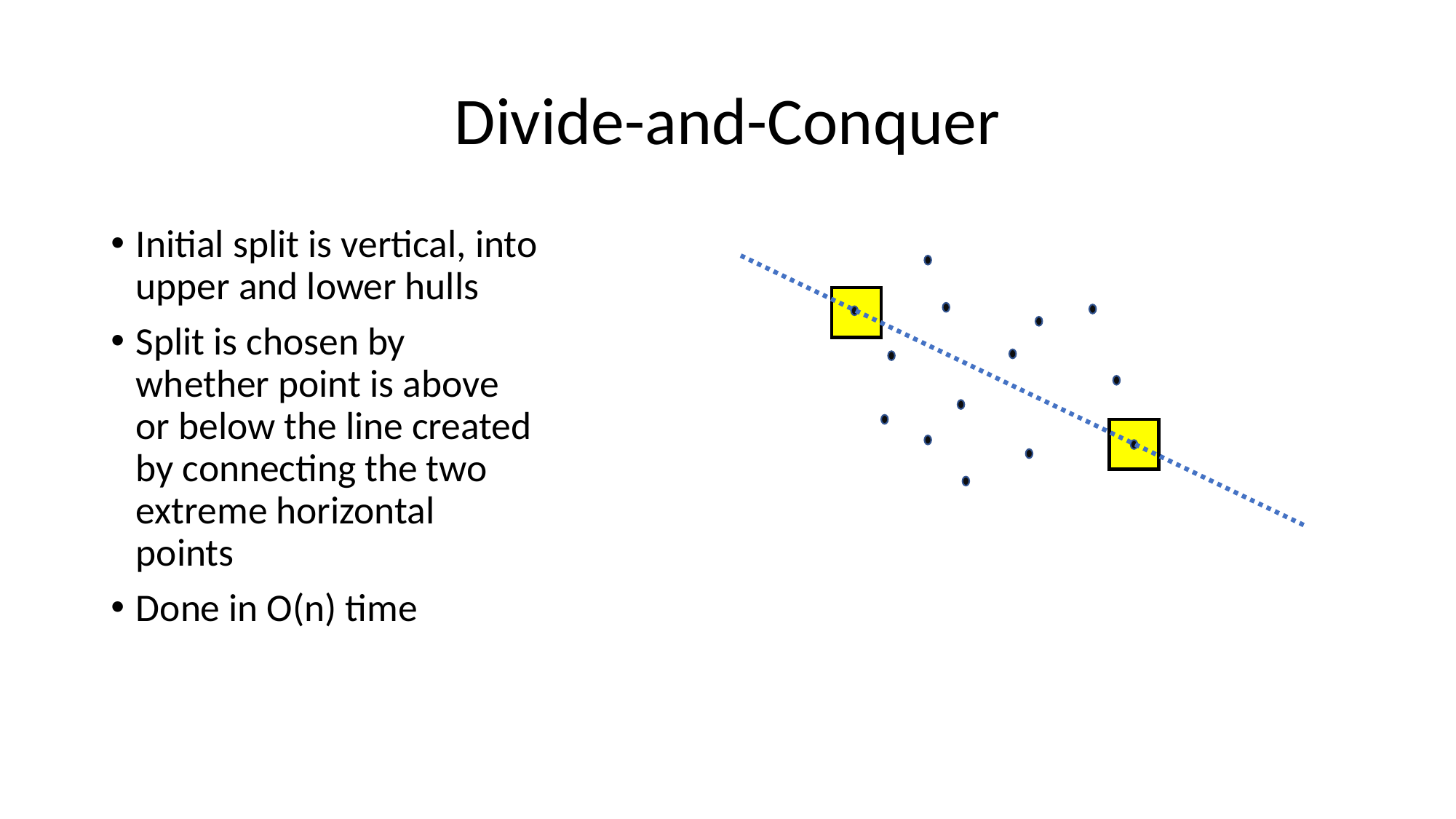

# Divide-and-Conquer
Initial split is vertical, into upper and lower hulls
Split is chosen by whether point is above or below the line created by connecting the two extreme horizontal points
Done in O(n) time